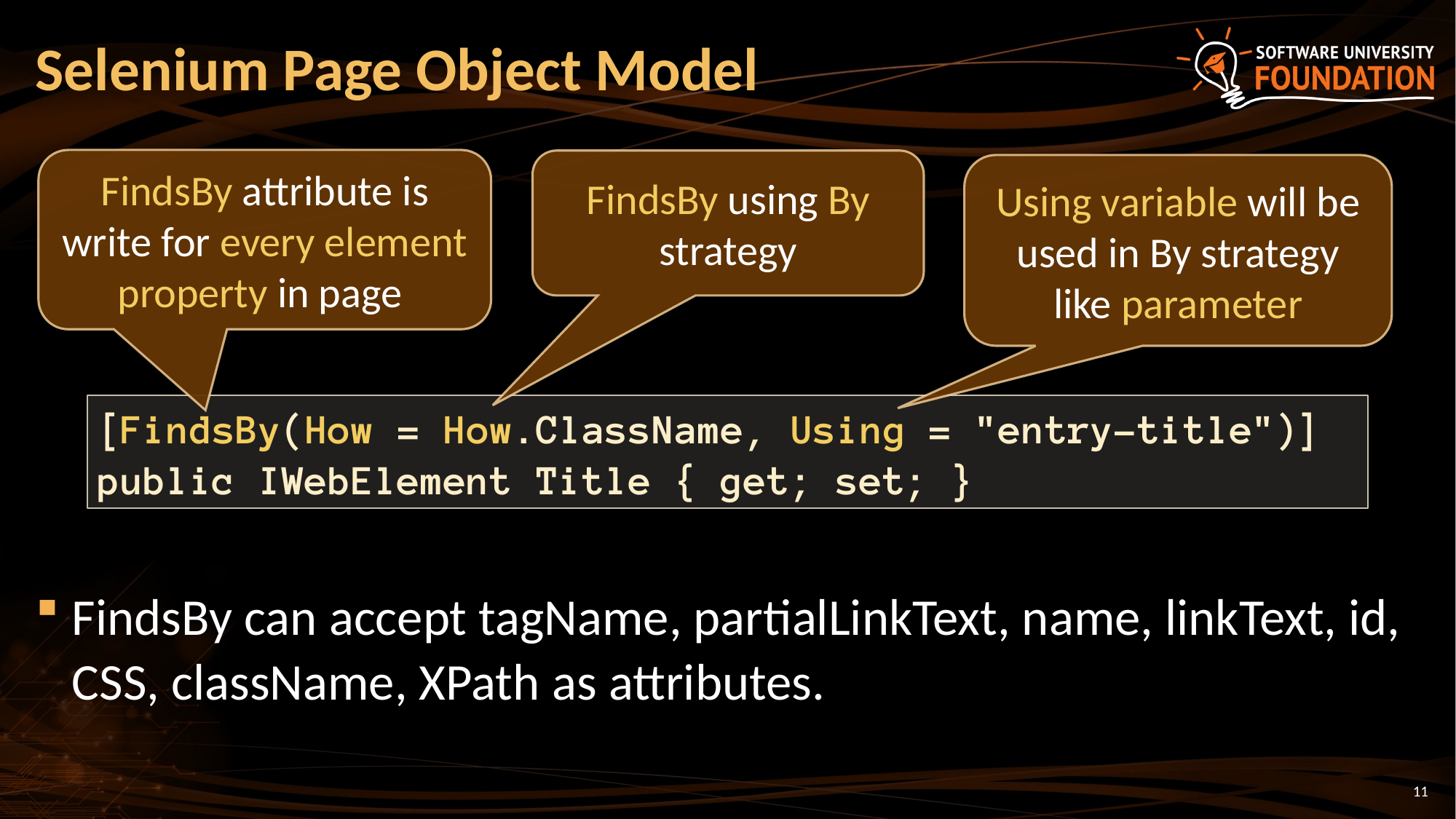

# Selenium Page Object Model
FindsBy attribute is write for every element property in page
FindsBy using By strategy
Using variable will be used in By strategy like parameter
[FindsBy(How = How.ClassName, Using = "entry-title")]
public IWebElement Title { get; set; }
FindsBy can accept tagName, partialLinkText, name, linkText, id, CSS, className, XPath as attributes.

11